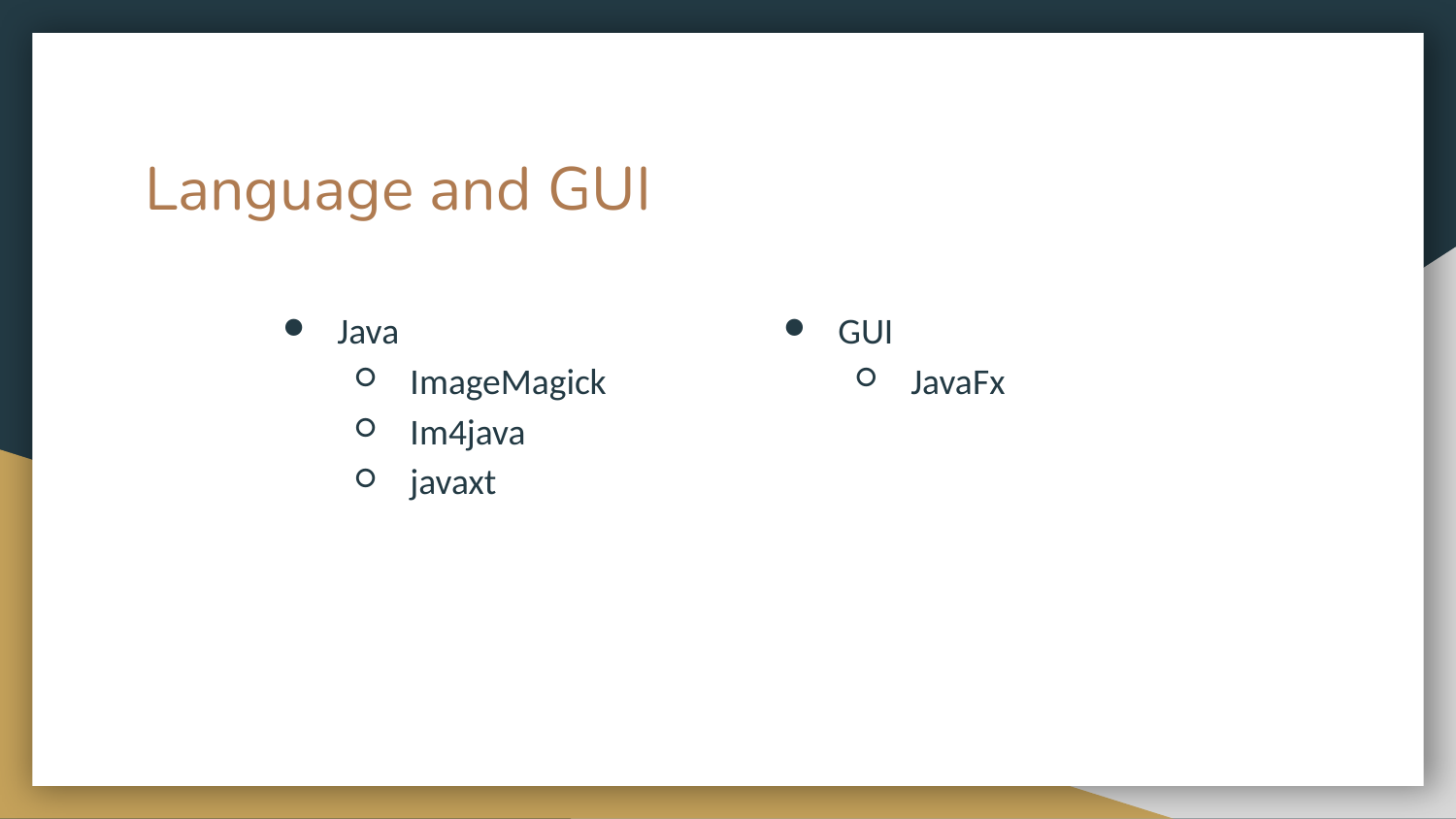

# Language and GUI
Java
ImageMagick
Im4java
javaxt
GUI
JavaFx